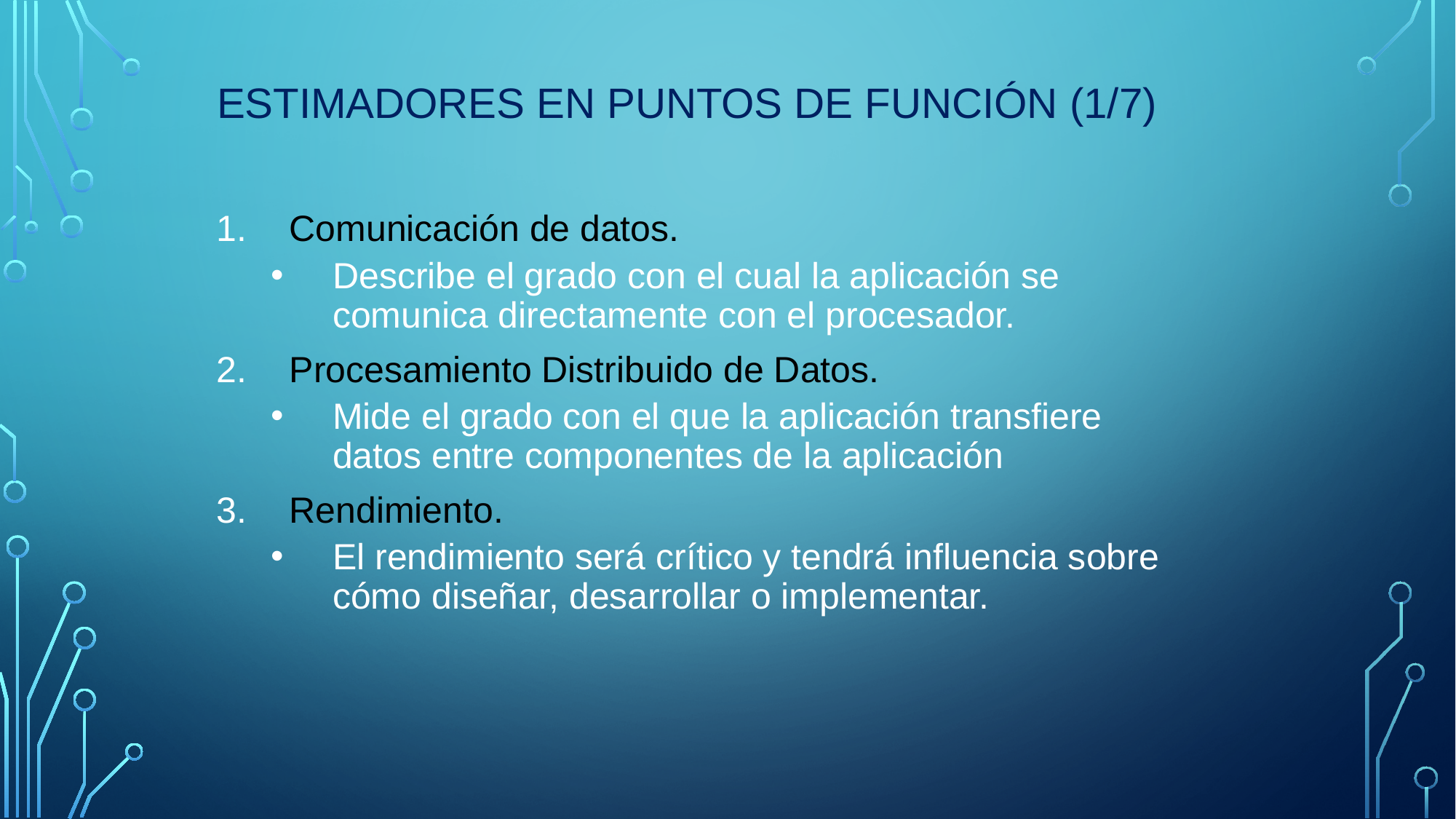

# Estimadores en Puntos de Función (1/7)
Comunicación de datos.
Describe el grado con el cual la aplicación se comunica directamente con el procesador.
Procesamiento Distribuido de Datos.
Mide el grado con el que la aplicación transfiere datos entre componentes de la aplicación
Rendimiento.
El rendimiento será crítico y tendrá influencia sobre cómo diseñar, desarrollar o implementar.